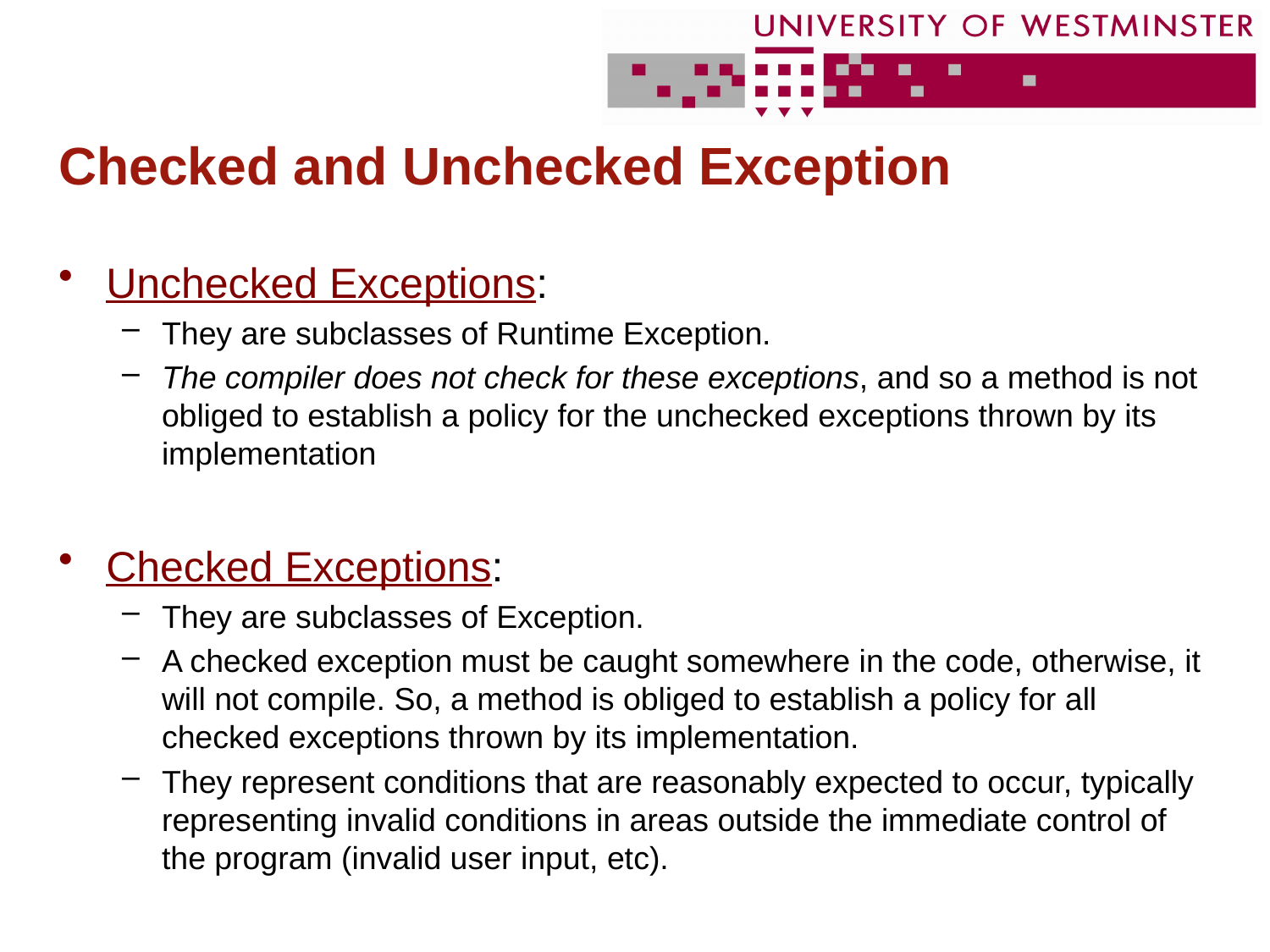

# Checked and Unchecked Exception
Unchecked Exceptions:
They are subclasses of Runtime Exception.
The compiler does not check for these exceptions, and so a method is not obliged to establish a policy for the unchecked exceptions thrown by its implementation

Checked Exceptions:
They are subclasses of Exception.
A checked exception must be caught somewhere in the code, otherwise, it will not compile. So, a method is obliged to establish a policy for all checked exceptions thrown by its implementation.
They represent conditions that are reasonably expected to occur, typically representing invalid conditions in areas outside the immediate control of the program (invalid user input, etc).